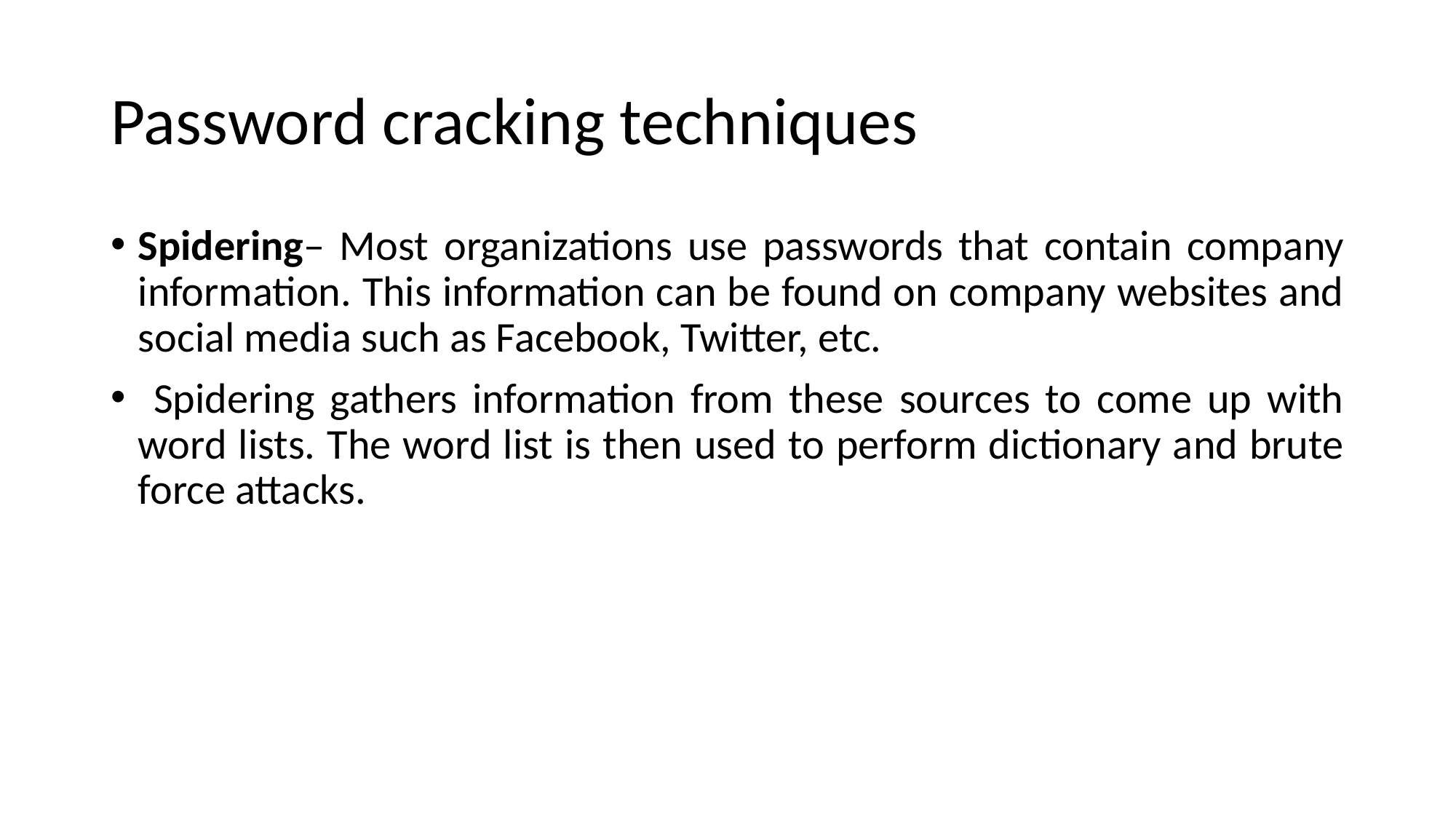

# Password cracking techniques
Spidering– Most organizations use passwords that contain company information. This information can be found on company websites and social media such as Facebook, Twitter, etc.
 Spidering gathers information from these sources to come up with word lists. The word list is then used to perform dictionary and brute force attacks.